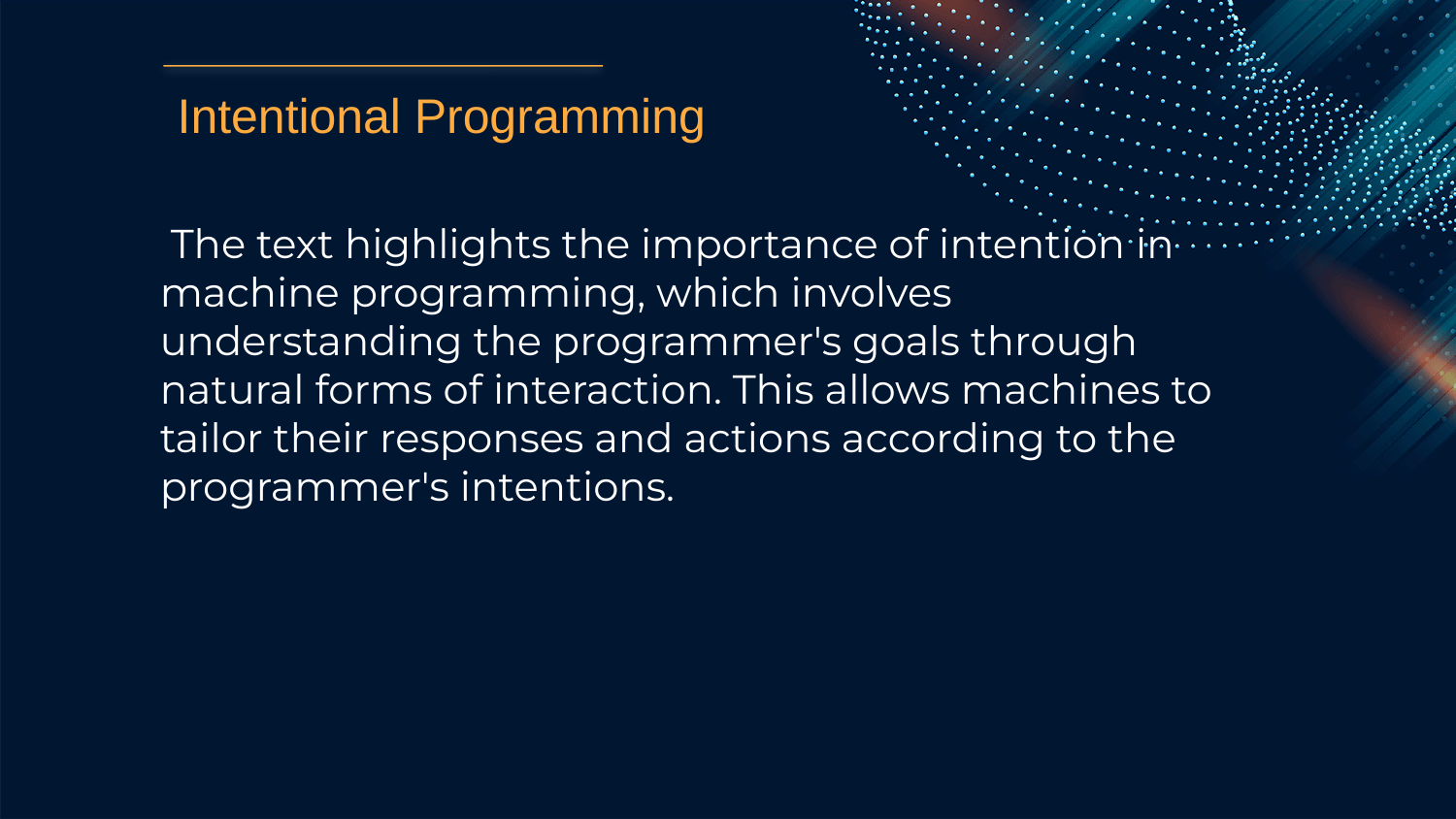

Intentional Programming
 The text highlights the importance of intention in machine programming, which involves understanding the programmer's goals through natural forms of interaction. This allows machines to tailor their responses and actions according to the programmer's intentions.